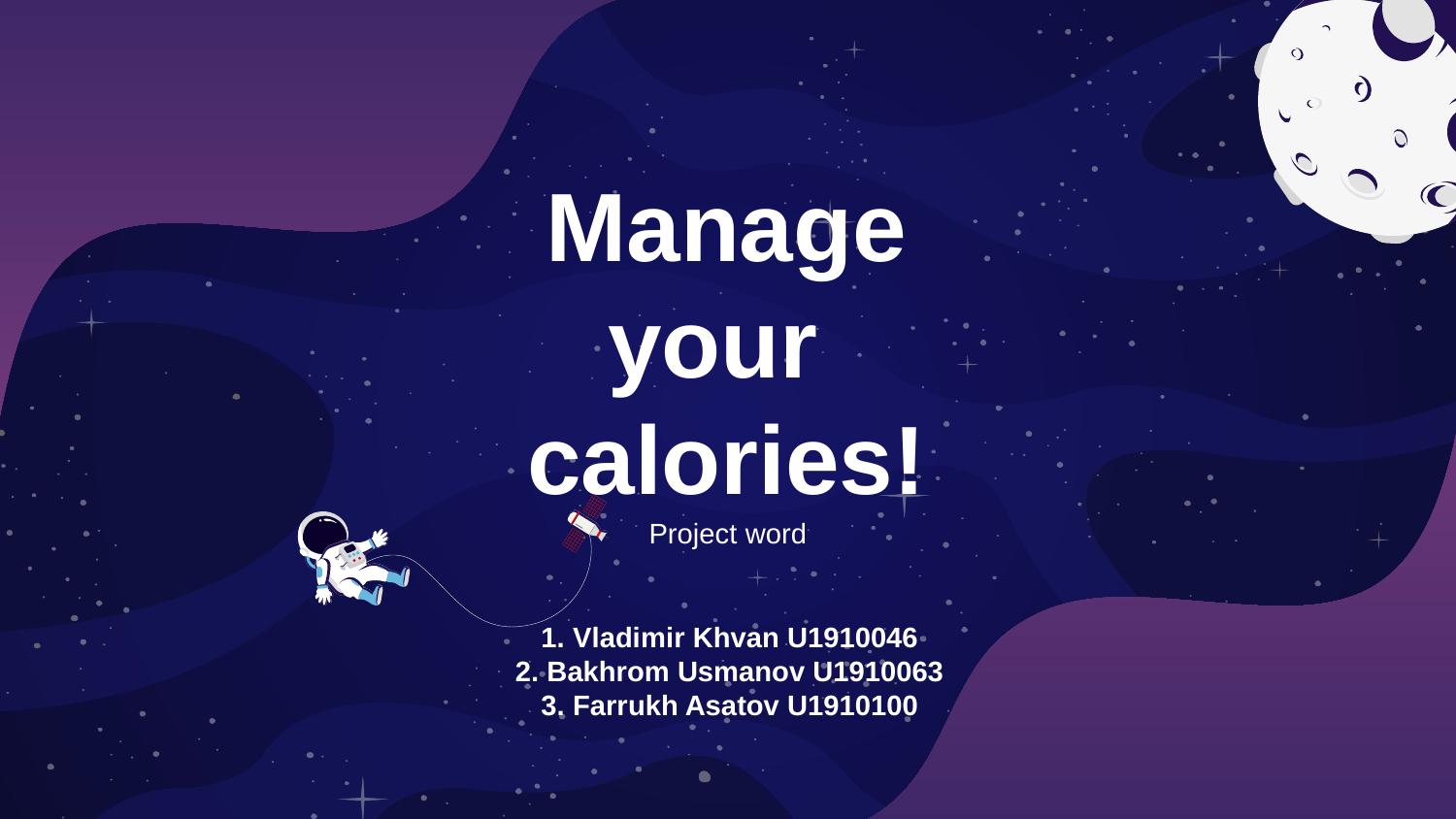

# Manage your calories!

Project word
1. Vladimir Khvan U1910046
2. Bakhrom Usmanov U1910063
3. Farrukh Asatov U1910100